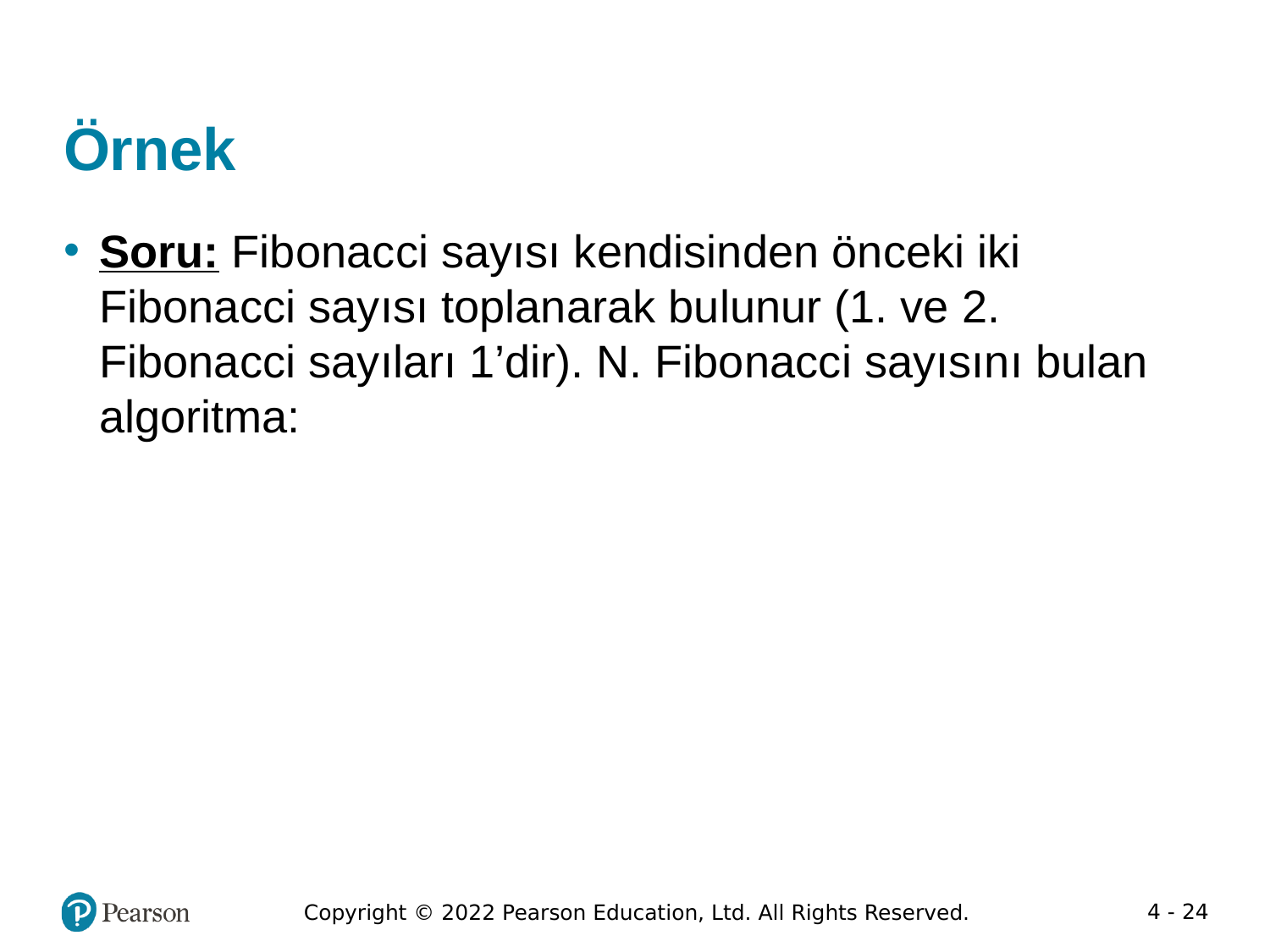

# Örnek
Soru: Fibonacci sayısı kendisinden önceki iki Fibonacci sayısı toplanarak bulunur (1. ve 2. Fibonacci sayıları 1’dir). N. Fibonacci sayısını bulan algoritma: